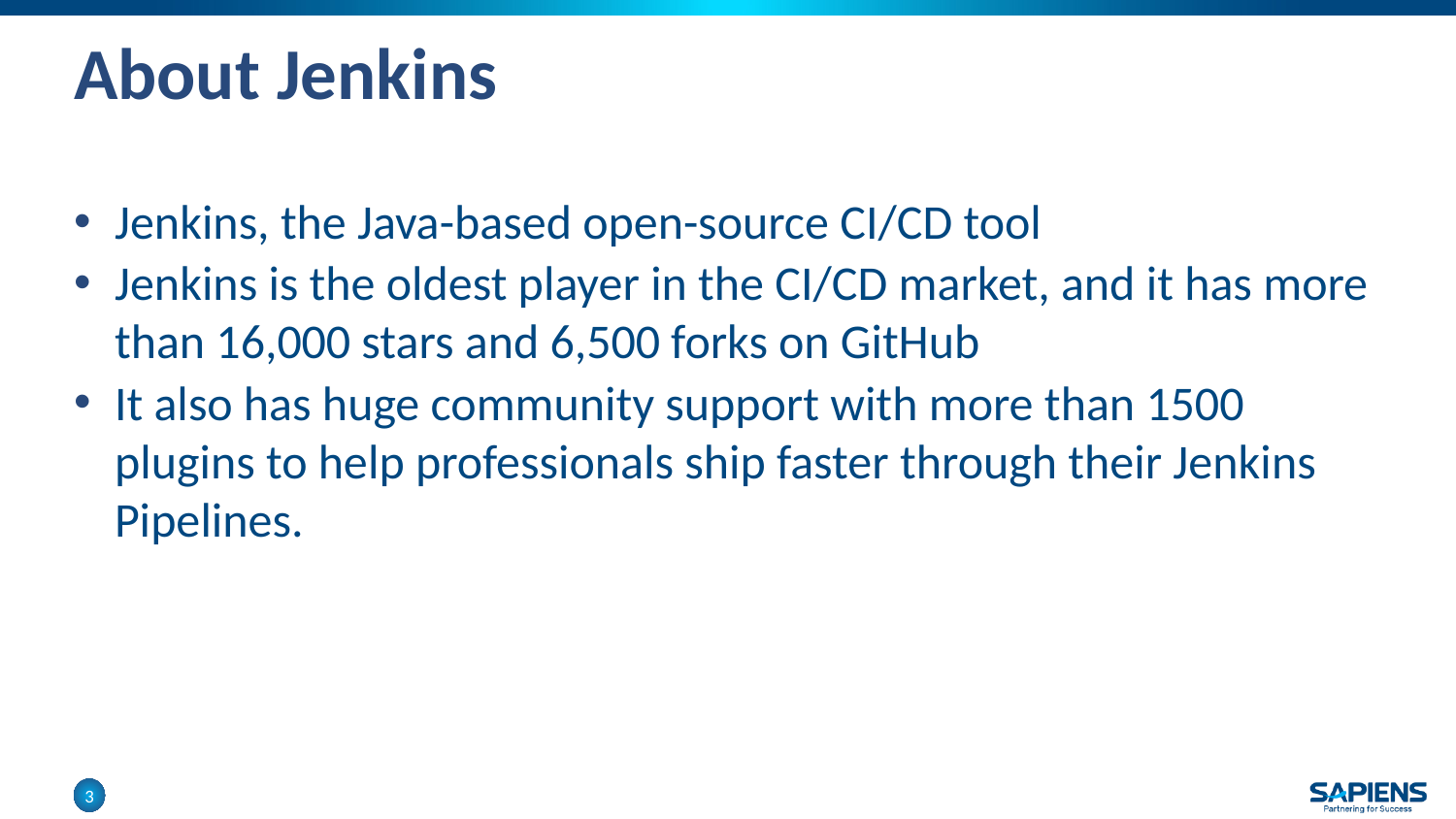

# About Jenkins

Jenkins, the Java-based open-source CI/CD tool
Jenkins is the oldest player in the CI/CD market, and it has more than 16,000 stars and 6,500 forks on GitHub
It also has huge community support with more than 1500 plugins to help professionals ship faster through their Jenkins Pipelines.
3